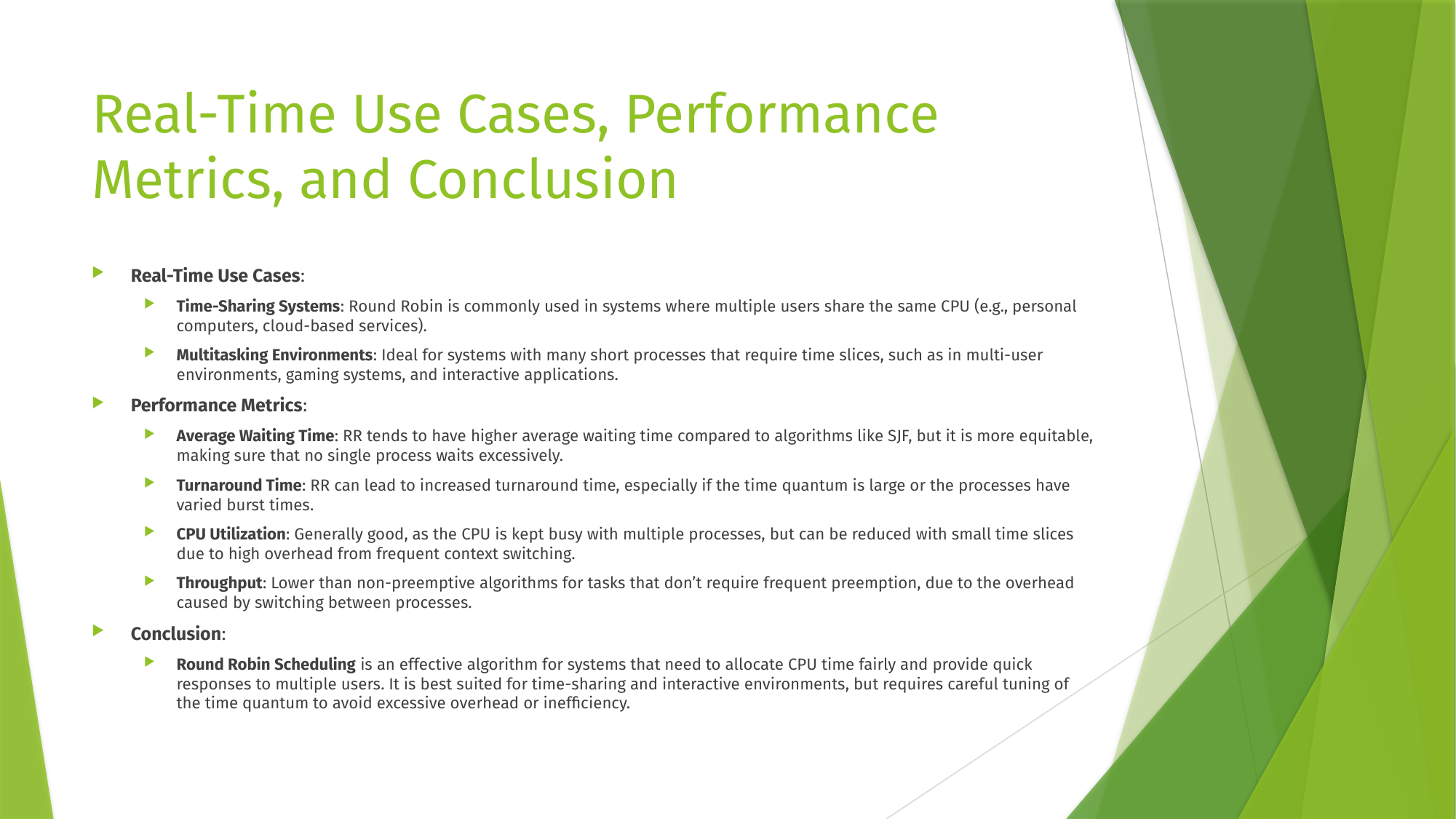

# Real-Time Use Cases, Performance Metrics, and Conclusion
Real-Time Use Cases:
Time-Sharing Systems: Round Robin is commonly used in systems where multiple users share the same CPU (e.g., personal computers, cloud-based services).
Multitasking Environments: Ideal for systems with many short processes that require time slices, such as in multi-user environments, gaming systems, and interactive applications.
Performance Metrics:
Average Waiting Time: RR tends to have higher average waiting time compared to algorithms like SJF, but it is more equitable, making sure that no single process waits excessively.
Turnaround Time: RR can lead to increased turnaround time, especially if the time quantum is large or the processes have varied burst times.
CPU Utilization: Generally good, as the CPU is kept busy with multiple processes, but can be reduced with small time slices due to high overhead from frequent context switching.
Throughput: Lower than non-preemptive algorithms for tasks that don’t require frequent preemption, due to the overhead caused by switching between processes.
Conclusion:
Round Robin Scheduling is an effective algorithm for systems that need to allocate CPU time fairly and provide quick responses to multiple users. It is best suited for time-sharing and interactive environments, but requires careful tuning of the time quantum to avoid excessive overhead or inefficiency.